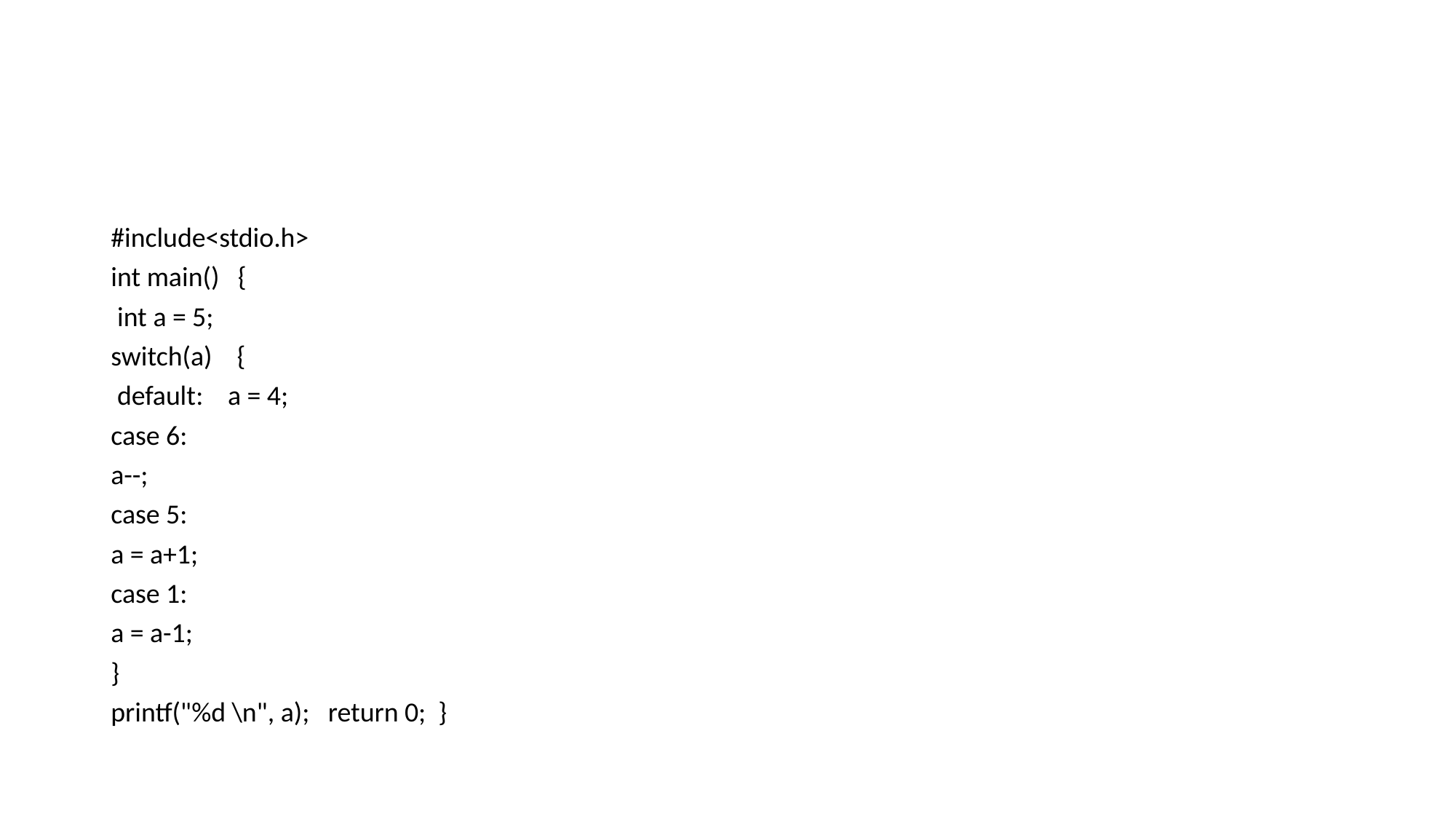

#
#include<stdio.h>
int main()   {
 int a = 5;
switch(a)    {
 default:    a = 4;
case 6:
a--;
case 5:
a = a+1;
case 1:
a = a-1;
}
printf("%d \n", a);   return 0;  }